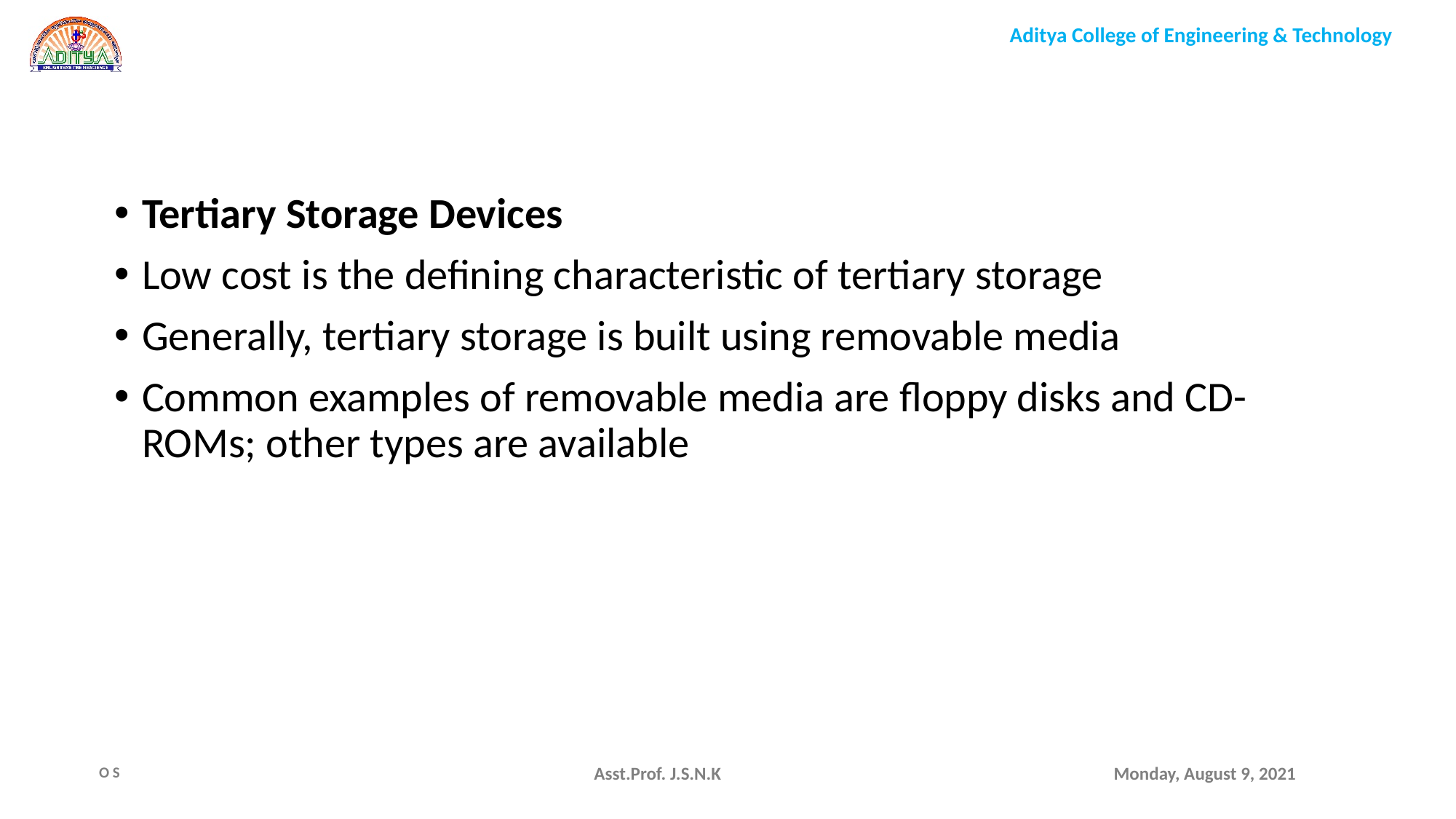

Tertiary Storage Devices
Low cost is the defining characteristic of tertiary storage
Generally, tertiary storage is built using removable media
Common examples of removable media are floppy disks and CD-ROMs; other types are available

Asst.Prof. J.S.N.K
Monday, August 9, 2021